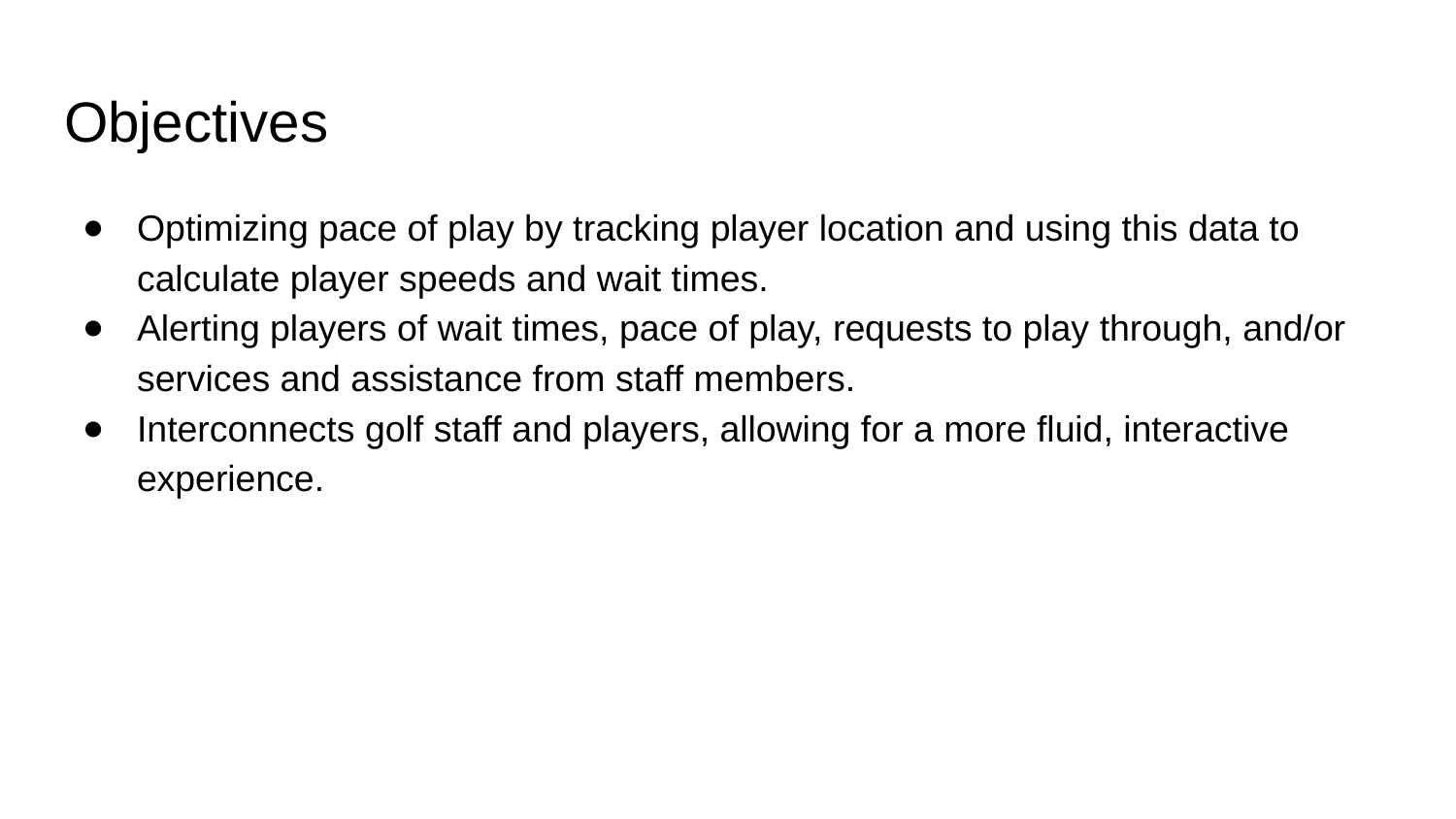

# Objectives
Optimizing pace of play by tracking player location and using this data to calculate player speeds and wait times.
Alerting players of wait times, pace of play, requests to play through, and/or services and assistance from staff members.
Interconnects golf staff and players, allowing for a more fluid, interactive experience.